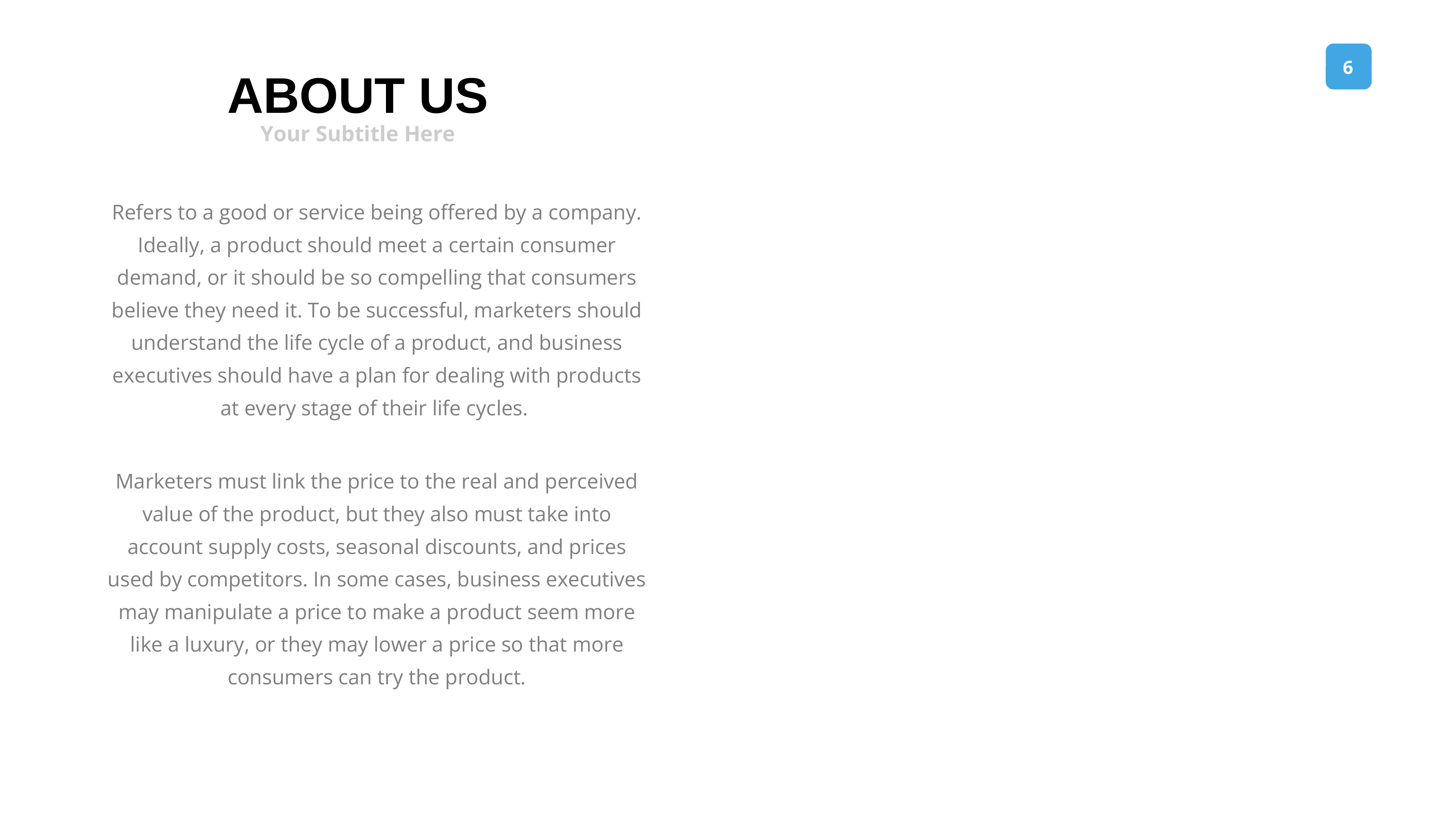

ABOUT US
Your Subtitle Here
Refers to a good or service being offered by a company. Ideally, a product should meet a certain consumer demand, or it should be so compelling that consumers believe they need it. To be successful, marketers should understand the life cycle of a product, and business executives should have a plan for dealing with products at every stage of their life cycles.

Marketers must link the price to the real and perceived value of the product, but they also must take into account supply costs, seasonal discounts, and prices used by competitors. In some cases, business executives may manipulate a price to make a product seem more like a luxury, or they may lower a price so that more consumers can try the product.